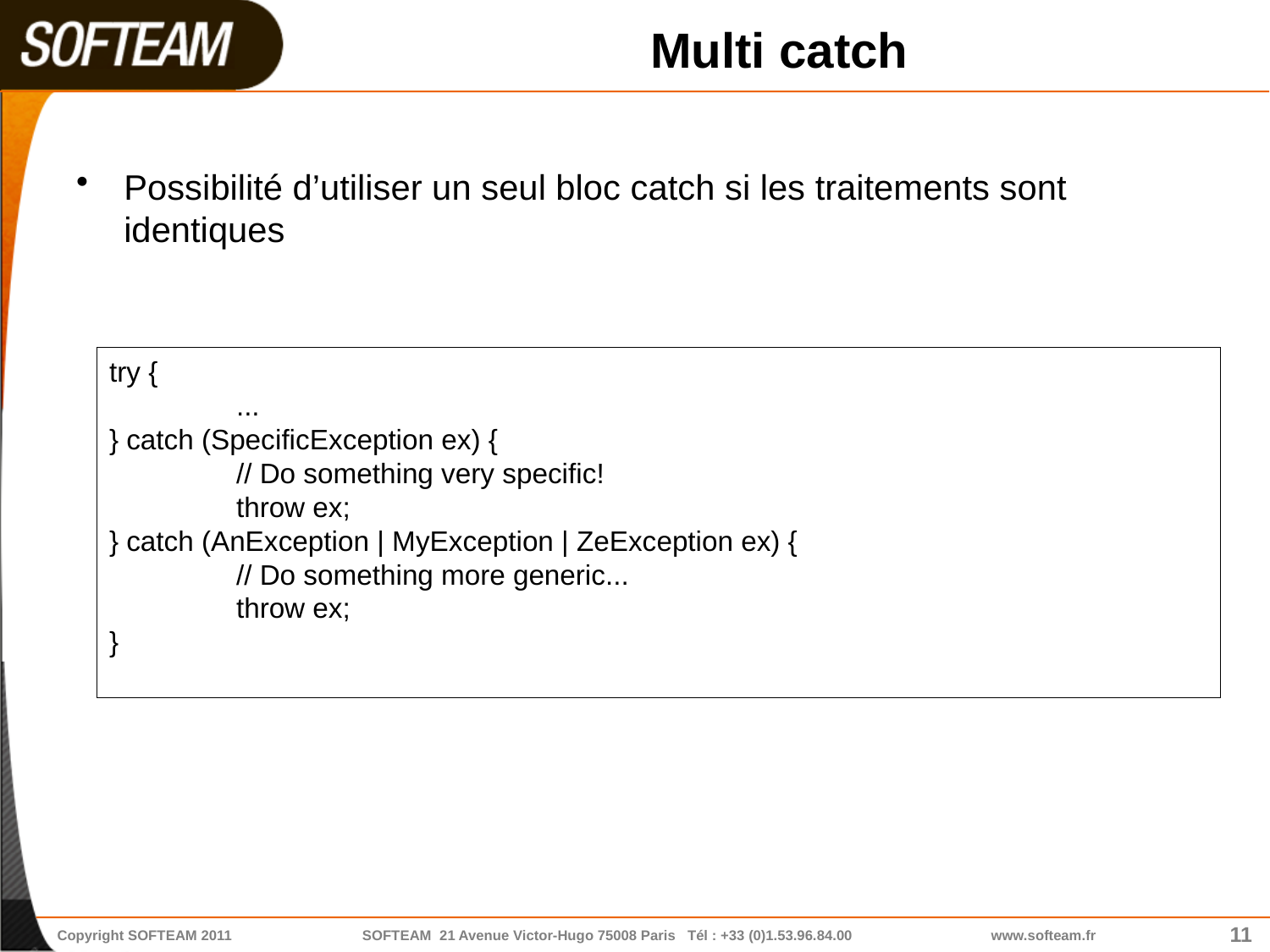

# Multi catch
Possibilité d’utiliser un seul bloc catch si les traitements sont identiques

try {
	...
} catch (SpecificException ex) {
	// Do something very specific!
	throw ex;
} catch (AnException | MyException | ZeException ex) {
	// Do something more generic...
	throw ex;
}